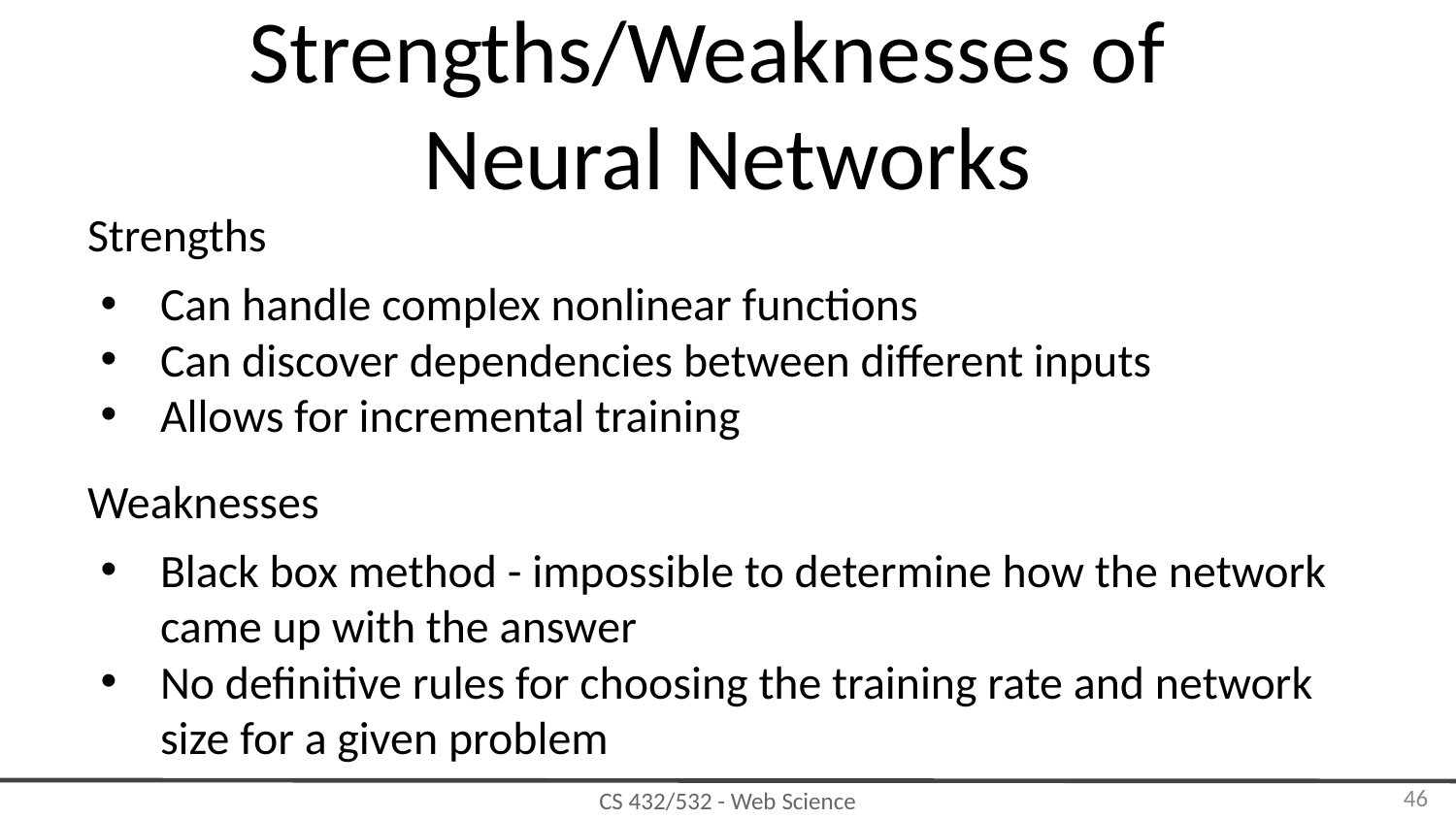

# Strengths/Weaknesses of
Neural Networks
Strengths
Can handle complex nonlinear functions
Can discover dependencies between different inputs
Allows for incremental training

Weaknesses
Black box method - impossible to determine how the network came up with the answer
No definitive rules for choosing the training rate and network size for a given problem
46